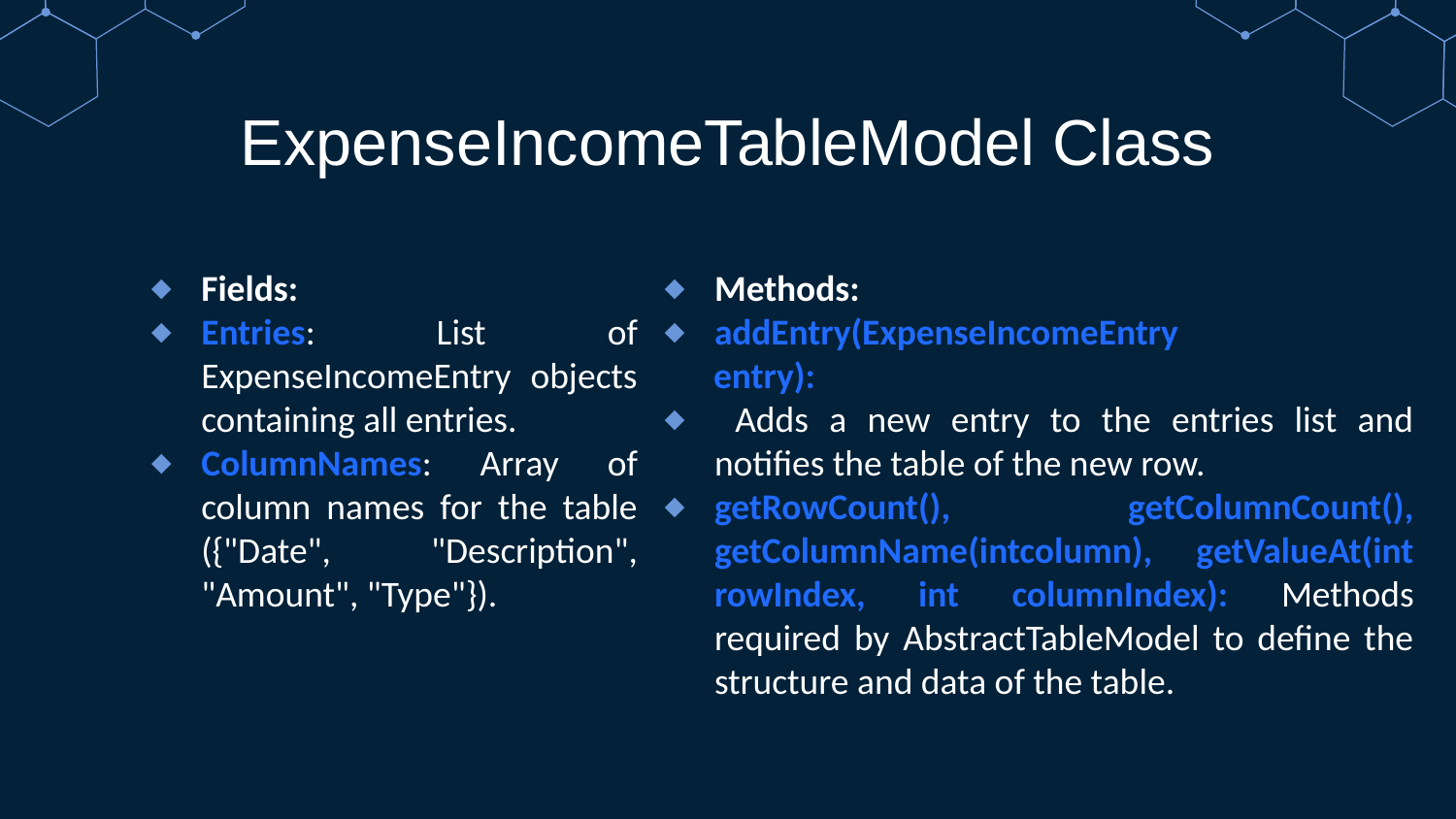

# ExpenseIncomeTableModel Class
Fields:
Entries: List of ExpenseIncomeEntry objects containing all entries.
ColumnNames: Array of column names for the table ({"Date", "Description", "Amount", "Type"}).
Methods:
addEntry(ExpenseIncomeEntry
      entry):
 Adds a new entry to the entries list and notifies the table of the new row.
getRowCount(), getColumnCount(), getColumnName(intcolumn), getValueAt(int rowIndex, int columnIndex): Methods required by AbstractTableModel to define the structure and data of the table.